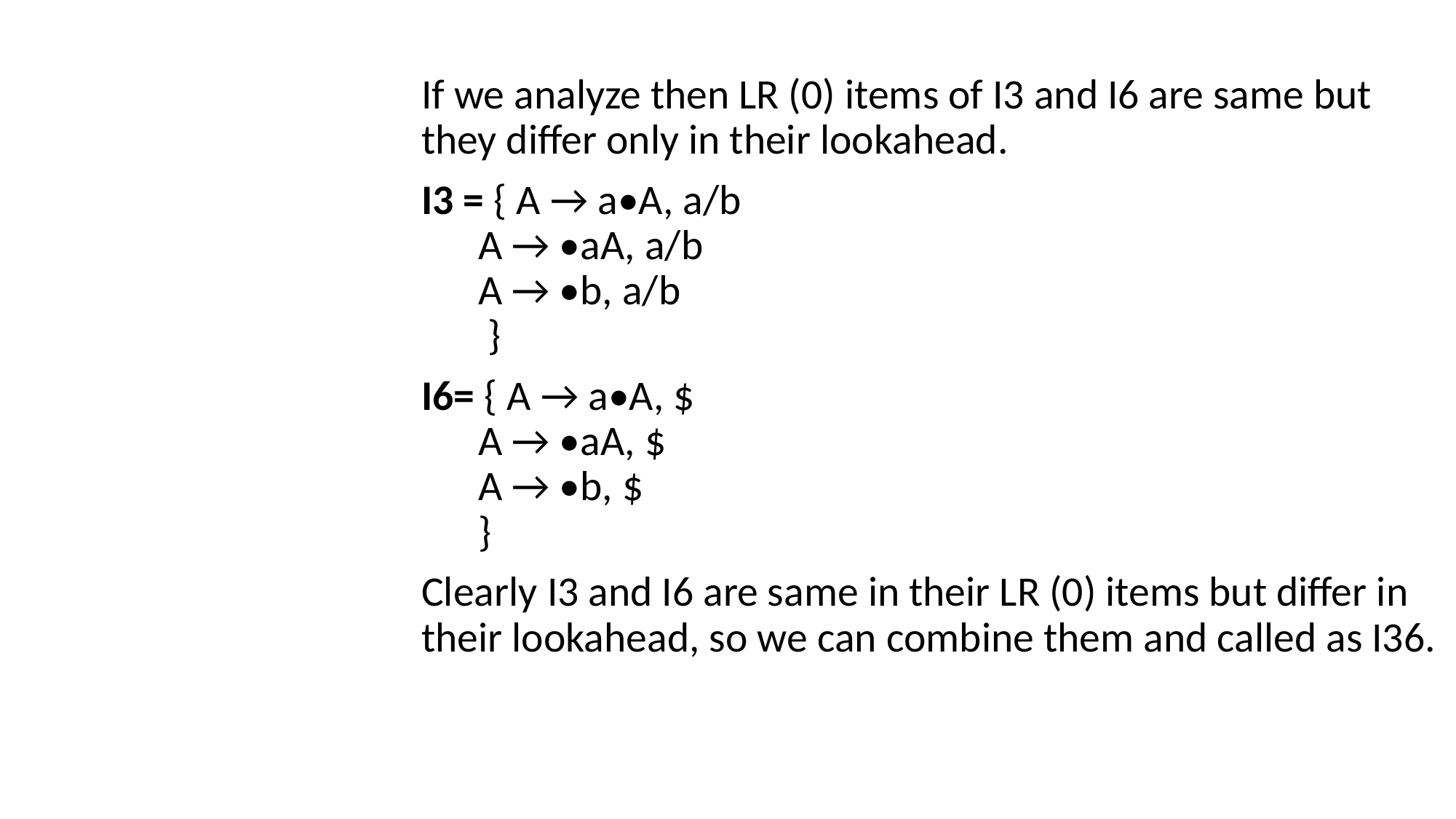

If we analyze then LR (0) items of I3 and I6 are same but they differ only in their lookahead.
I3 = { A → a•A, a/b
      A → •aA, a/b
      A → •b, a/b
       }
I6= { A → a•A, $
      A → •aA, $
      A → •b, $
      }
Clearly I3 and I6 are same in their LR (0) items but differ in their lookahead, so we can combine them and called as I36.